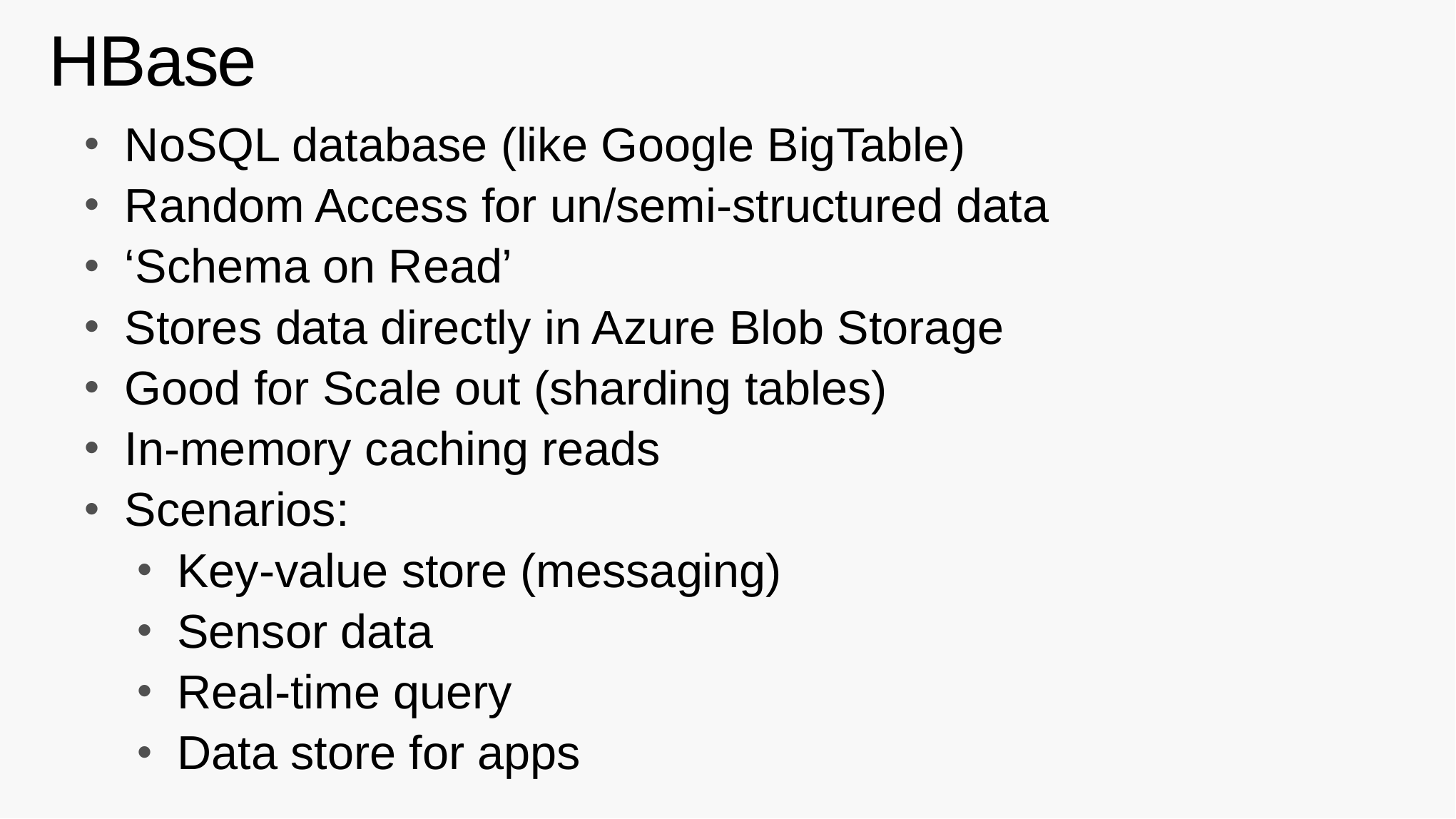

# HBase
NoSQL database (like Google BigTable)
Random Access for un/semi-structured data
‘Schema on Read’
Stores data directly in Azure Blob Storage
Good for Scale out (sharding tables)
In-memory caching reads
Scenarios:
Key-value store (messaging)
Sensor data
Real-time query
Data store for apps